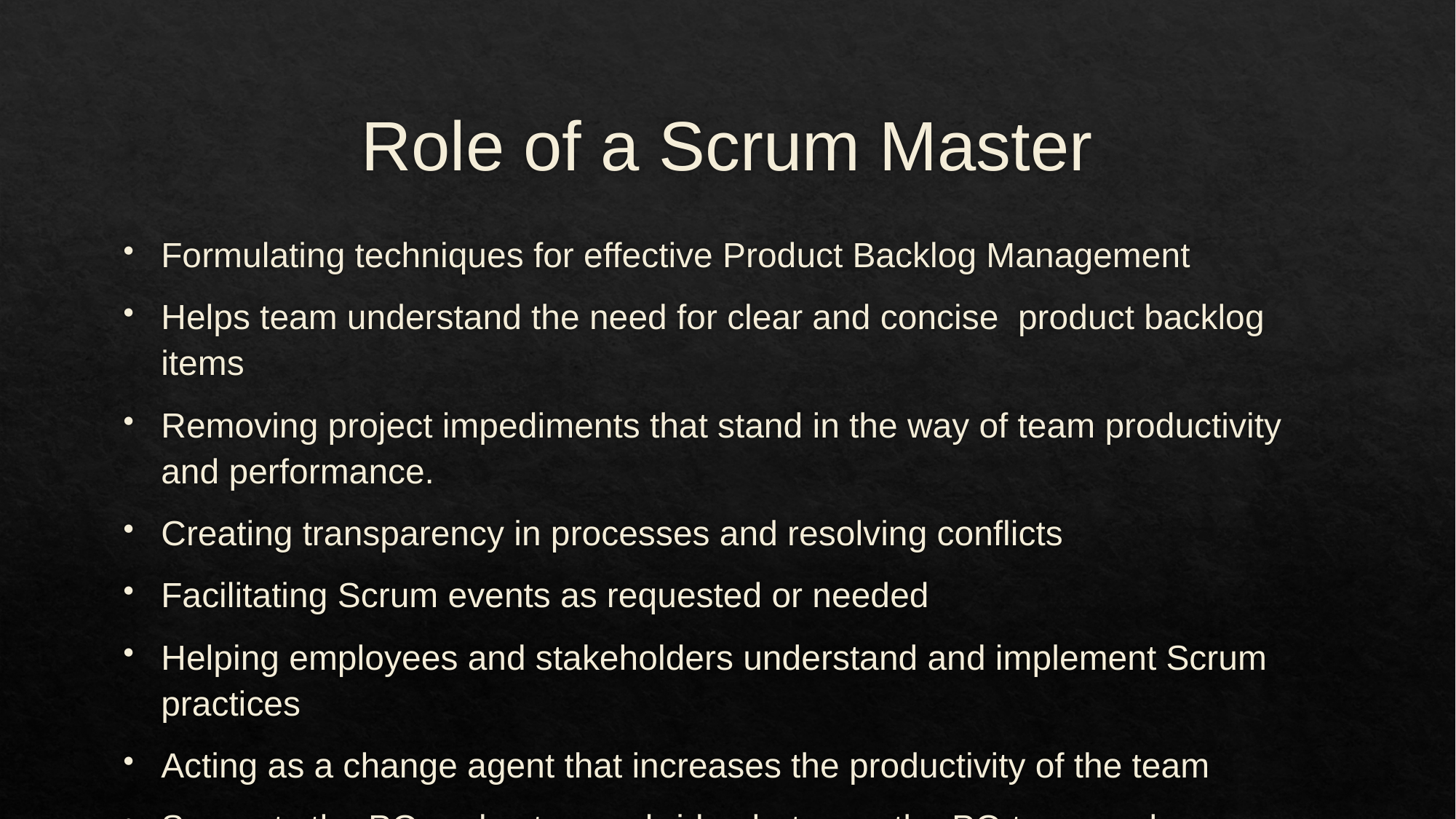

# Role of a Scrum Master
Formulating techniques for effective Product Backlog Management
Helps team understand the need for clear and concise  product backlog items
Removing project impediments that stand in the way of team productivity and performance.
Creating transparency in processes and resolving conflicts
Facilitating Scrum events as requested or needed
Helping employees and stakeholders understand and implement Scrum practices
Acting as a change agent that increases the productivity of the team
Supports the PO and acts as a bridge between the PO team and organization.